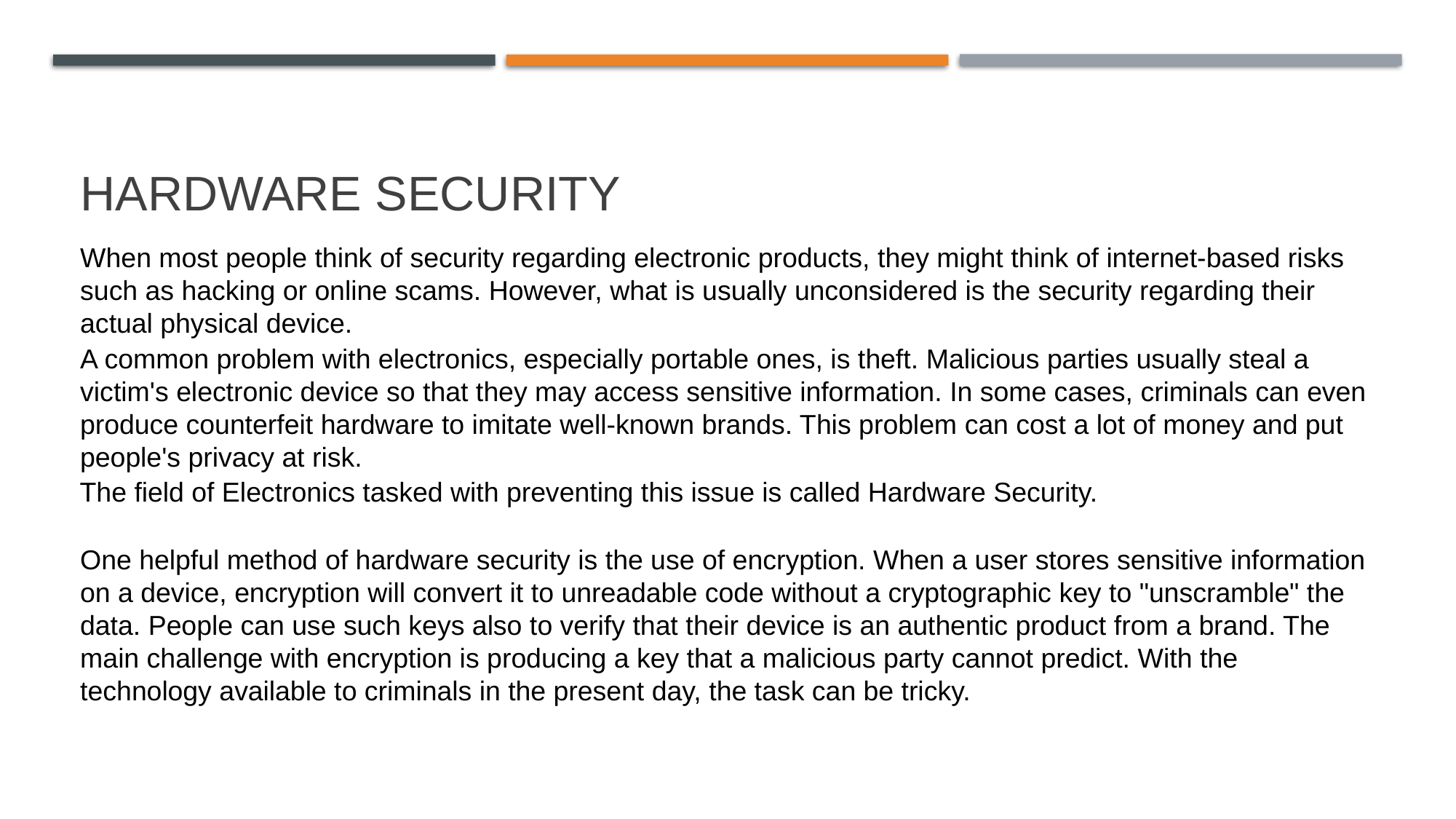

# Hardware security
When most people think of security regarding electronic products, they might think of internet-based risks such as hacking or online scams. However, what is usually unconsidered is the security regarding their actual physical device.
A common problem with electronics, especially portable ones, is theft. Malicious parties usually steal a victim's electronic device so that they may access sensitive information. In some cases, criminals can even produce counterfeit hardware to imitate well-known brands. This problem can cost a lot of money and put people's privacy at risk.
The field of Electronics tasked with preventing this issue is called Hardware Security.
One helpful method of hardware security is the use of encryption. When a user stores sensitive information on a device, encryption will convert it to unreadable code without a cryptographic key to "unscramble" the data. People can use such keys also to verify that their device is an authentic product from a brand. The main challenge with encryption is producing a key that a malicious party cannot predict. With the technology available to criminals in the present day, the task can be tricky.